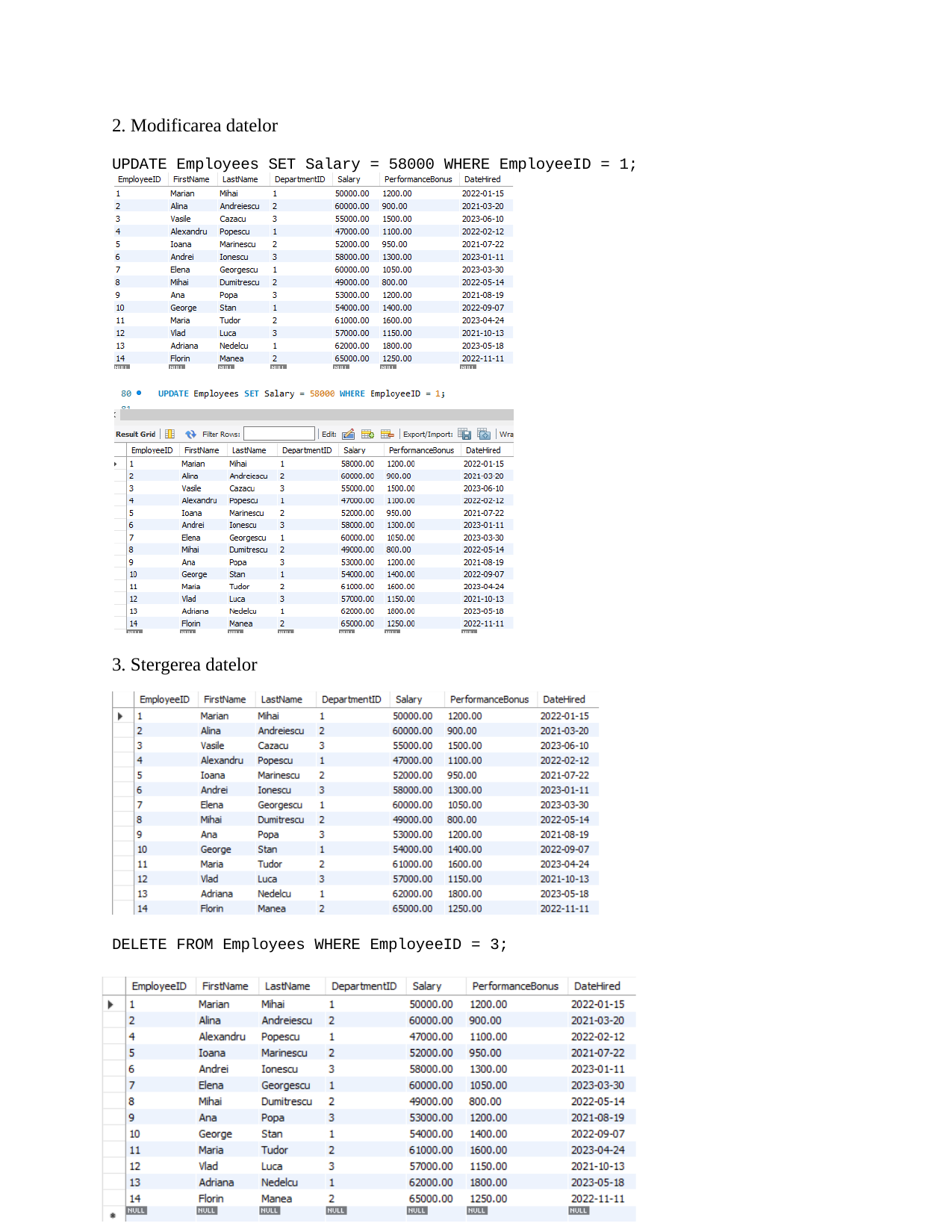

2. Modificarea datelor

UPDATE  Employees  SET  Salary  =  58000  WHERE  EmployeeID  =  1;

3. Stergerea datelor

DELETE  FROM  Employees  WHERE  EmployeeID  =  3;